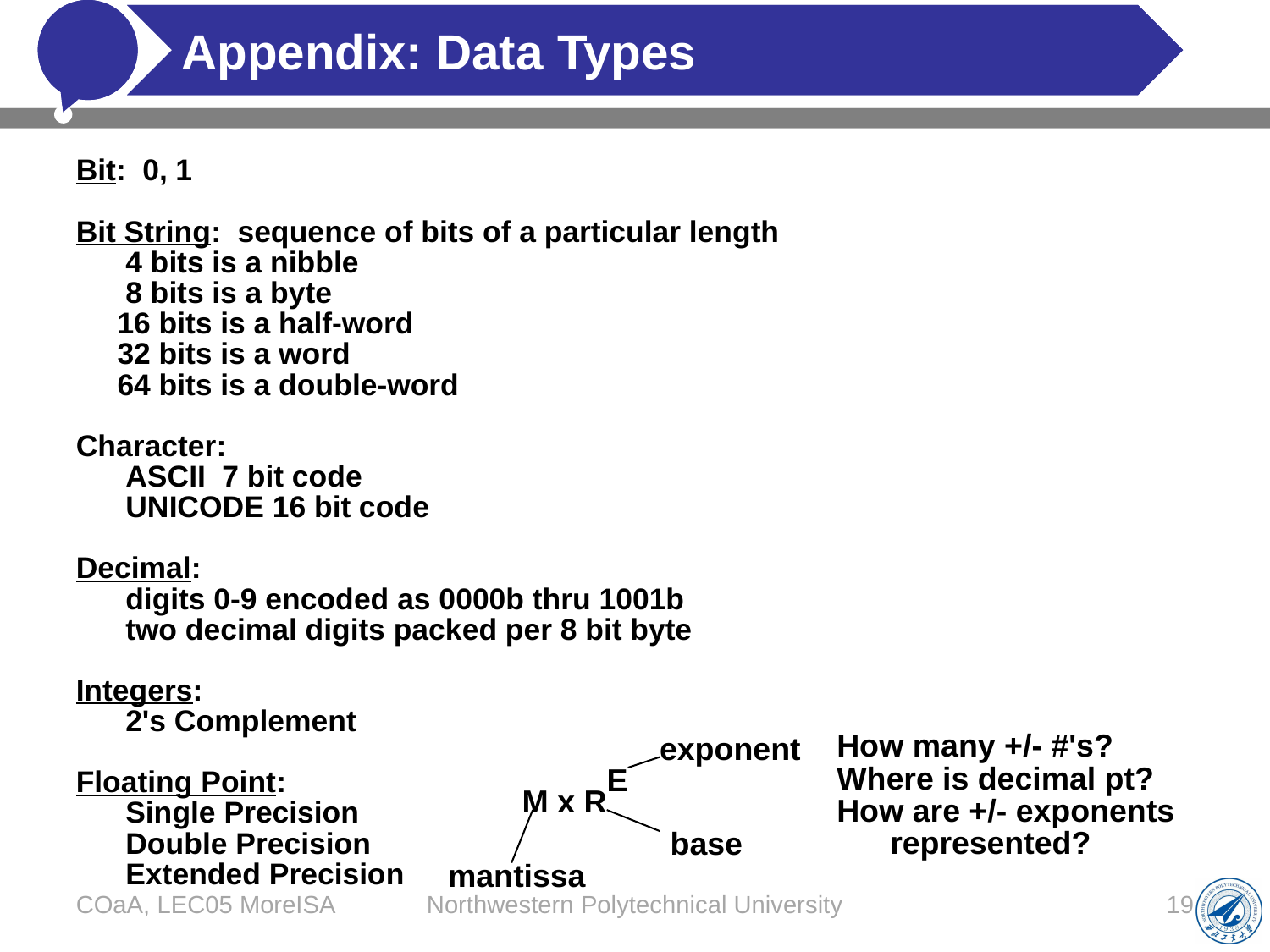

# Appendix: Data Types

Bit:  0, 1

Bit String:  sequence of bits of a particular length
      4 bits is a nibble
      8 bits is a byte
     16 bits is a half-word
     32 bits is a word
     64 bits is a double-word

Character:
      ASCII  7 bit code
      UNICODE 16 bit code

Decimal:
      digits 0-9 encoded as 0000b thru 1001b
      two decimal digits packed per 8 bit byte

Integers:
      2's Complement

Floating Point:
      Single Precision
      Double Precision
      Extended Precision
How many +/- #'s?
Where is decimal pt?
How are +/- exponents
      represented?
exponent

E
M x R

base
mantissa
COaA, LEC05 MoreISA
Northwestern Polytechnical University
19